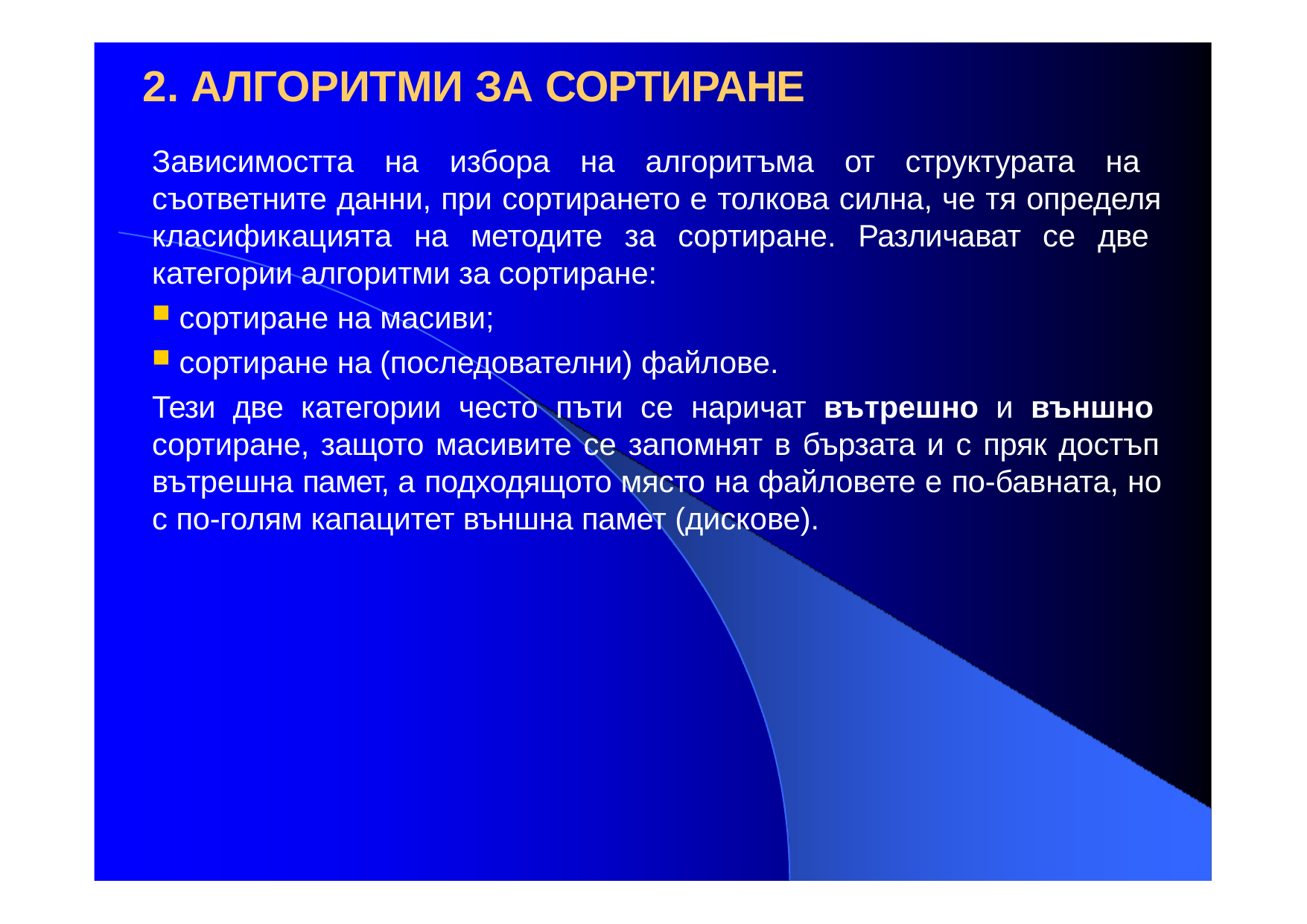

# 2. АЛГОРИТМИ ЗА СОРТИРАНЕ
Зависимостта на избора на алгоритъма от структурата на  съответните данни, при сортирането е толкова силна, че тя определя  класификацията на методите за сортиране. Различават се две  категории алгоритми за сортиране:
сортиране на масиви;
сортиране на (последователни) файлове.
Тези две категории често пъти се наричат вътрешно и външно  сортиране, защото масивите се запомнят в бързата и с пряк достъп  вътрешна памет, а подходящото място на файловете е по-бавната, но  с по-голям капацитет външна памет (дискове).